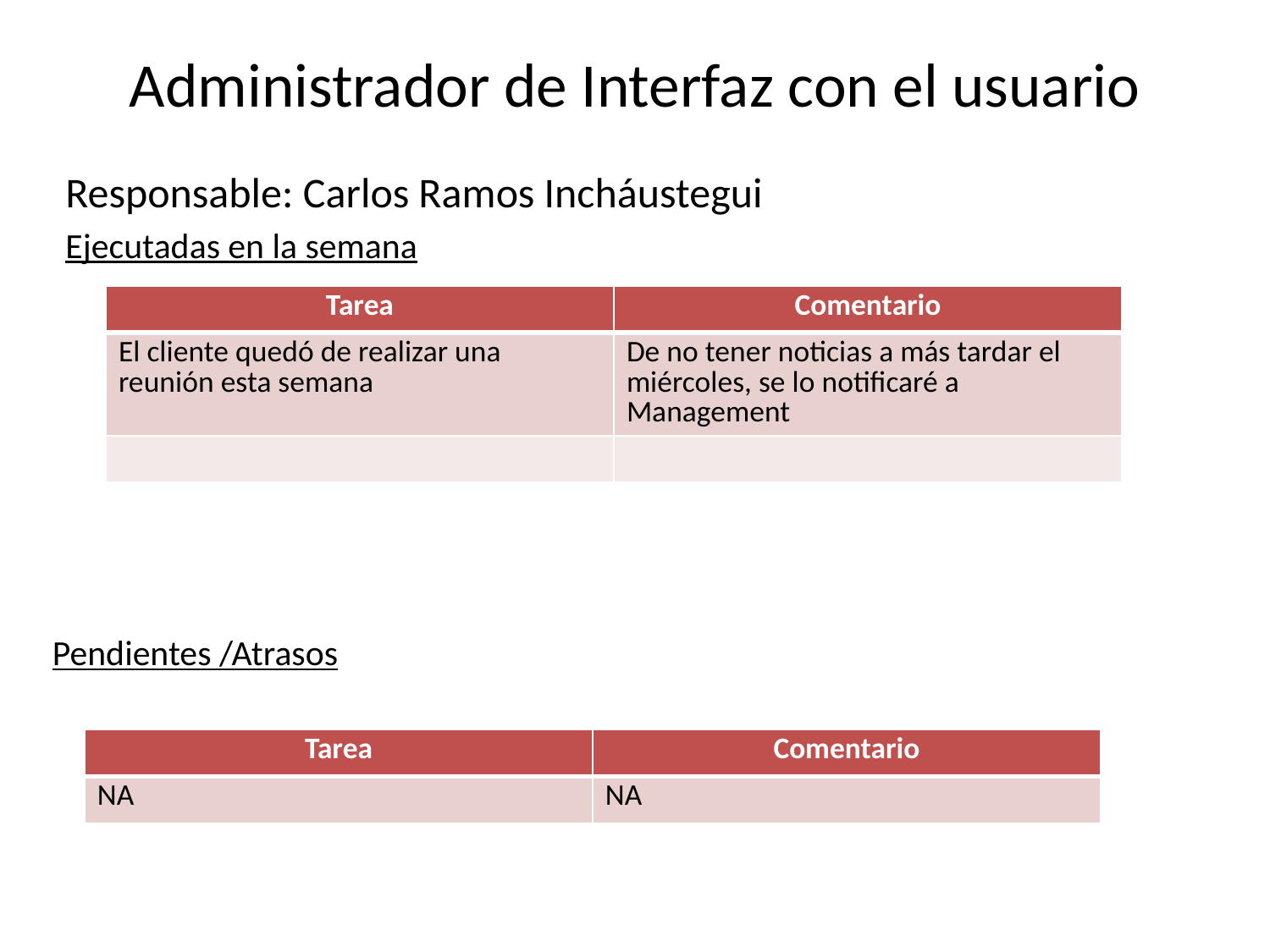

# Administrador de Interfaz con el usuario
Responsable: Carlos Ramos Incháustegui
Ejecutadas en la semana

| Tarea | Comentario |
| --- | --- |
| El cliente quedó de realizar una reunión esta semana | De no tener noticias a más tardar el miércoles, se lo notificaré a Management |
|  |  |
Pendientes /Atrasos

| Tarea | Comentario |
| --- | --- |
| NA | NA |